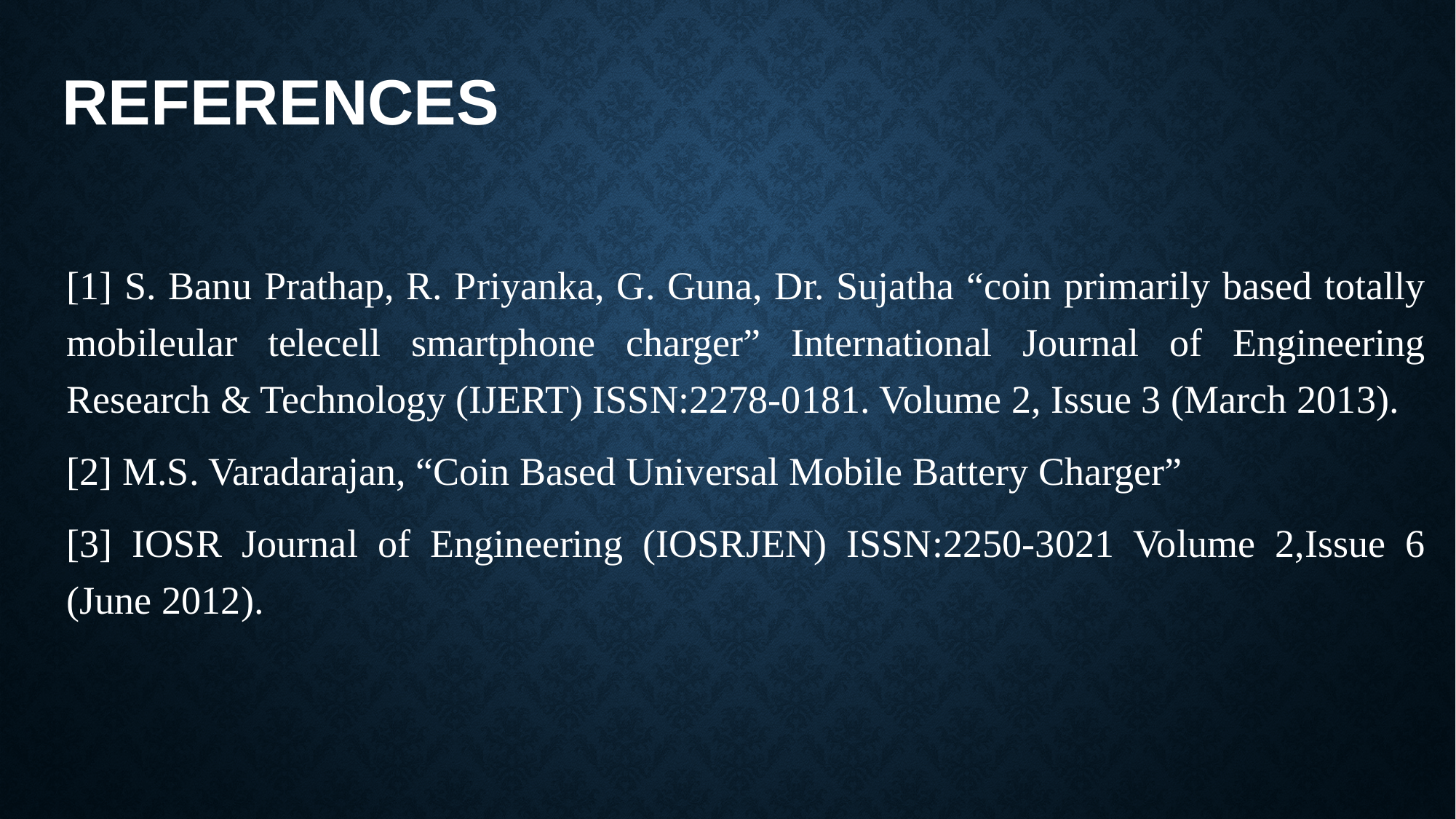

# REFERENCES

[1] S. Banu Prathap, R. Priyanka, G. Guna, Dr. Sujatha “coin primarily based totally mobileular telecell smartphone charger” International Journal of Engineering Research & Technology (IJERT) ISSN:2278-0181. Volume 2, Issue 3 (March 2013).
[2] M.S. Varadarajan, “Coin Based Universal Mobile Battery Charger”
[3] IOSR Journal of Engineering (IOSRJEN) ISSN:2250-3021 Volume 2,Issue 6 (June 2012).